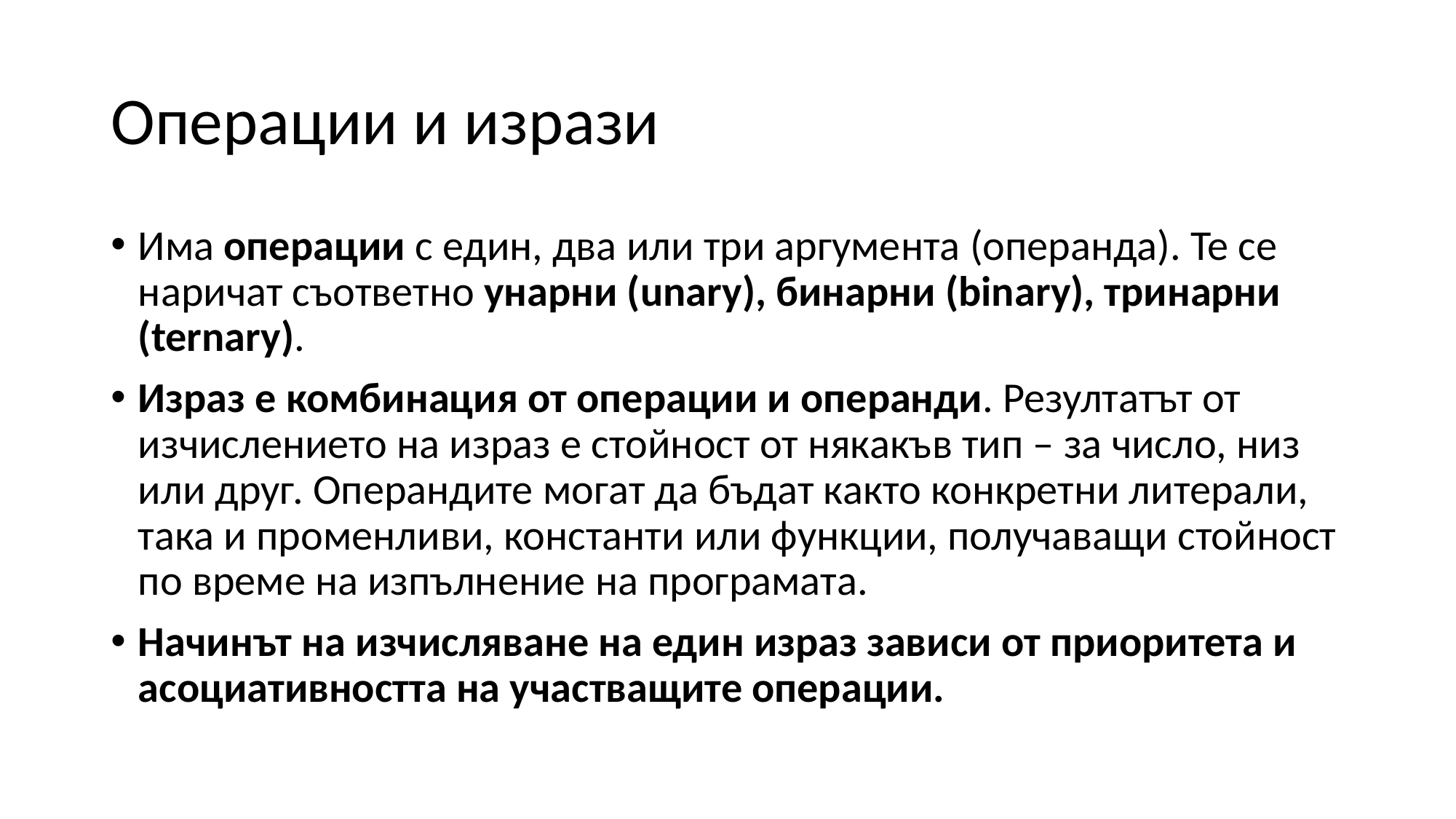

# Операции и изрази
Има операции с един, два или три аргумента (операнда). Те се наричат съответно унарни (unary), бинарни (binary), тринарни (ternary).
Израз е комбинация от операции и операнди. Резултатът от изчислението на израз е стойност от някакъв тип – за число, низ или друг. Операндите могат да бъдат както конкретни литерали, така и променливи, константи или функции, получаващи стойност по време на изпълнение на програмата.
Начинът на изчисляване на един израз зависи от приоритета и асоциативността на участващите операции.